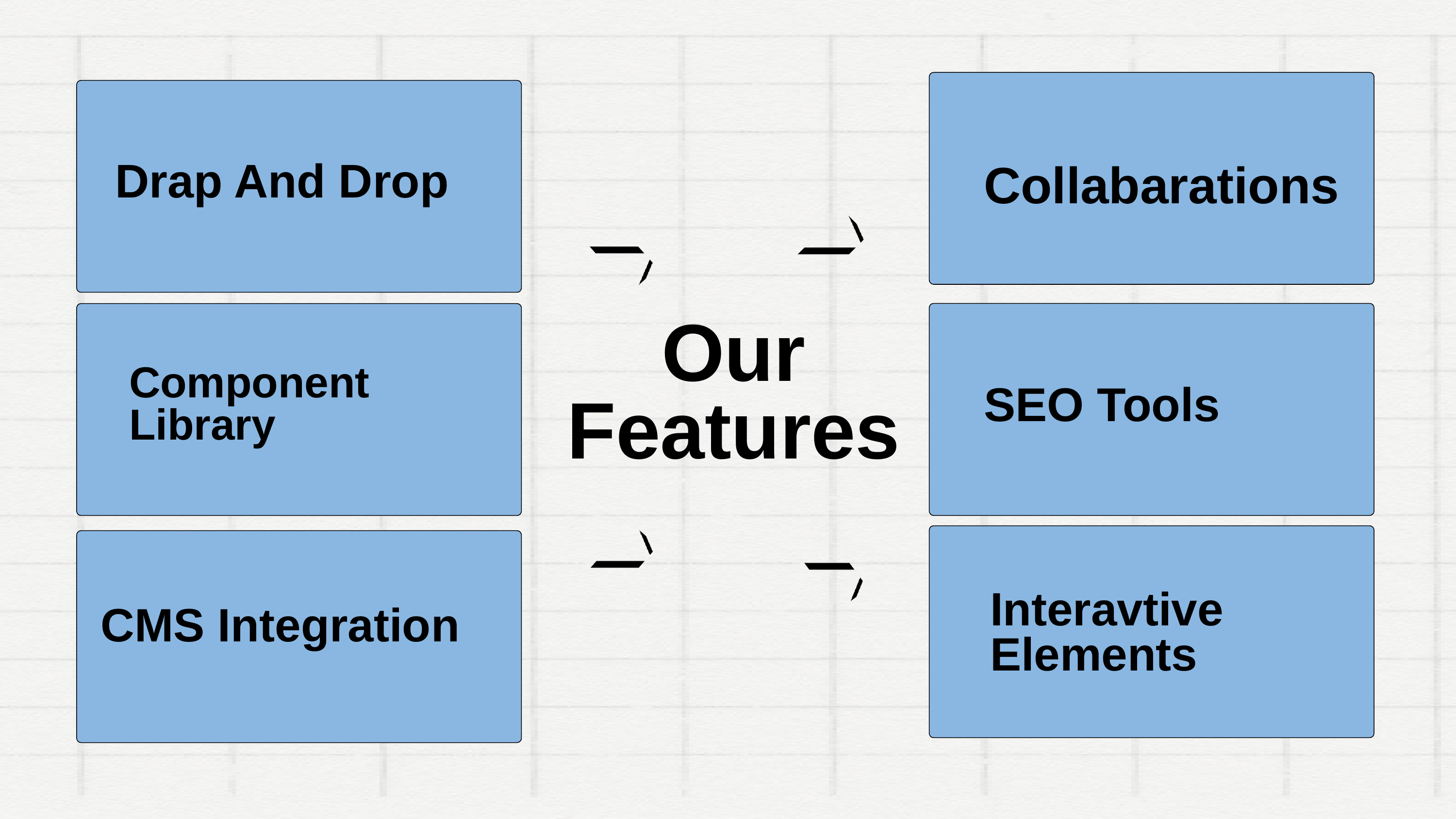

Drap And Drop
Collabarations

Our
Features
Component Library
SEO Tools

Interavtive Elements
CMS Integration